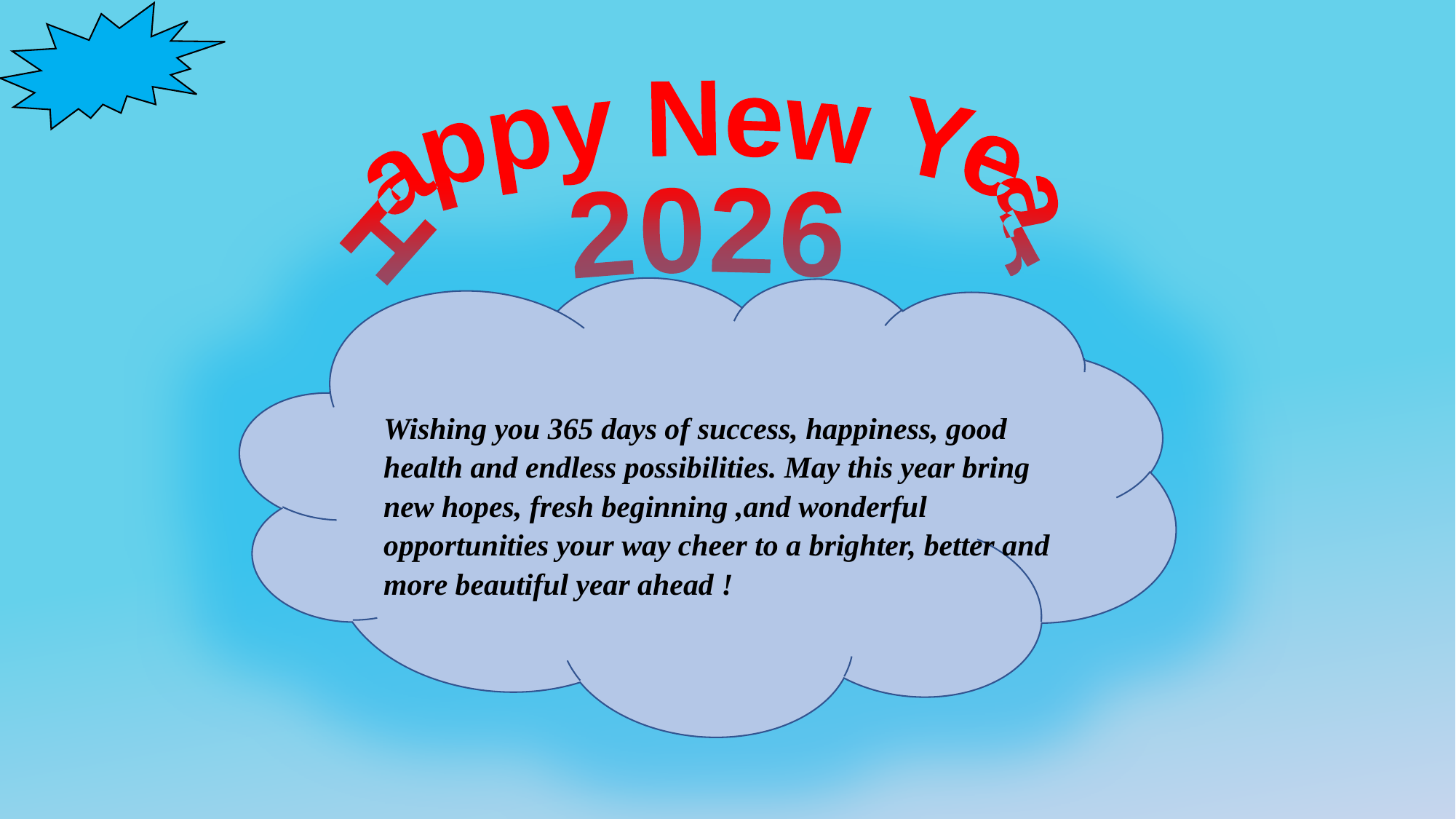

Happy New Year
2026

Wishing you 365 days of success, happiness, good health and endless possibilities. May this year bring new hopes, fresh beginning ,and wonderful opportunities your way cheer to a brighter, better and more beautiful year ahead !